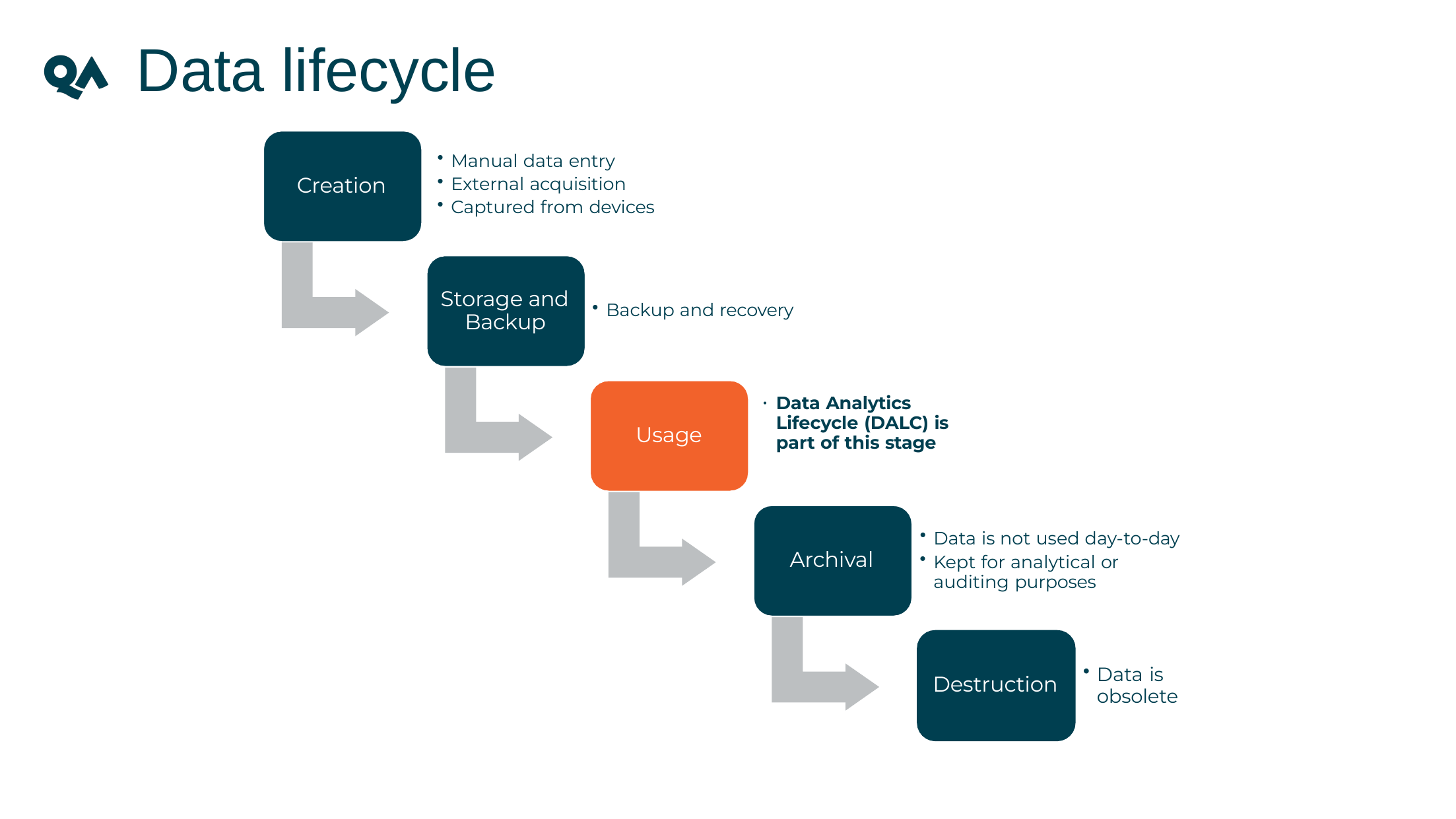

Data lifecycle

Manual data entry
External acquisition
Captured from devices
Creation

Storage and Backup
Backup and recovery

Data Analytics Lifecycle (DALC) is part of this stage
Usage

Data is not used day-to-day
Kept for analytical or auditing purposes
Archival

Data is obsolete
Destruction